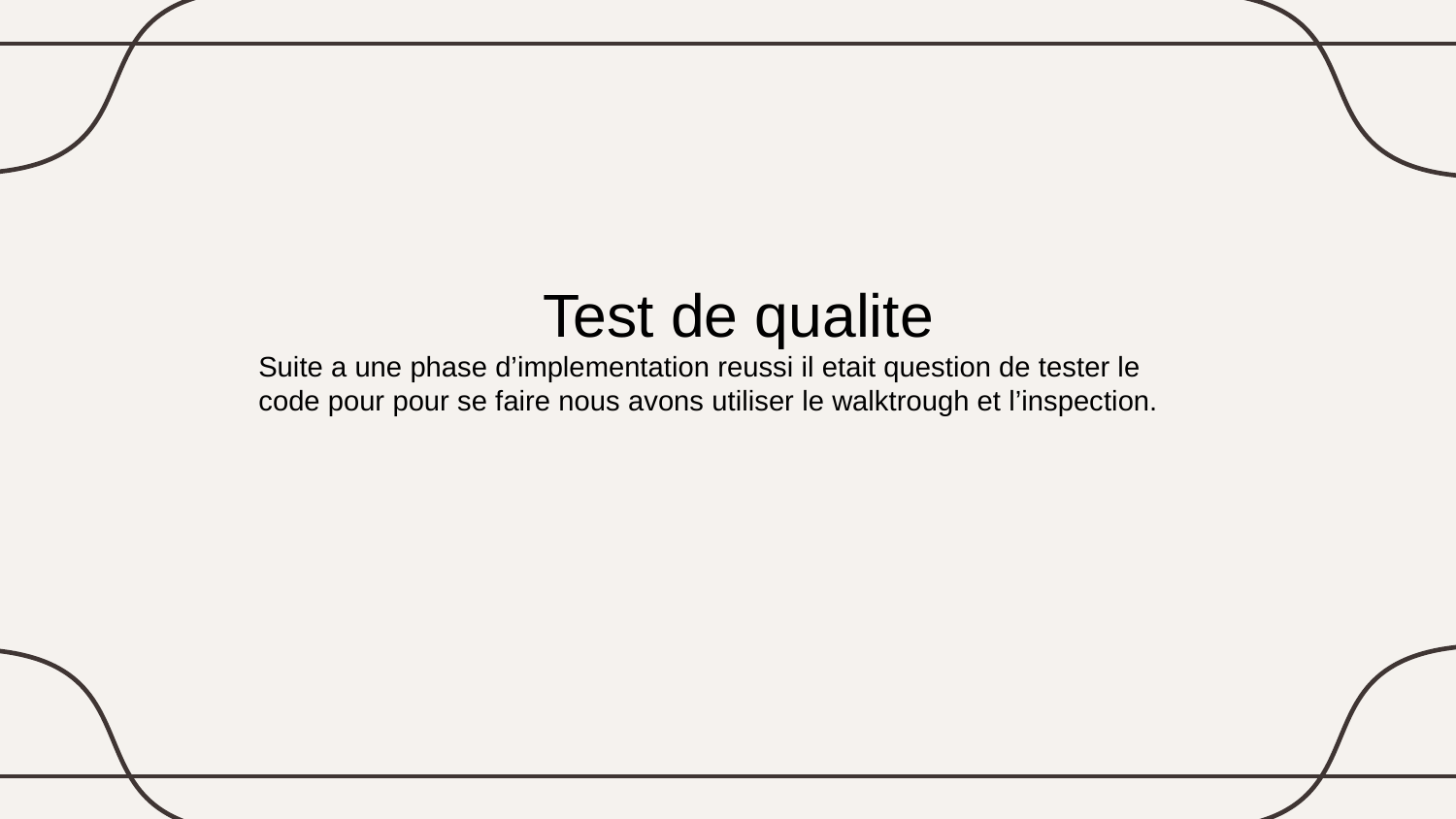

# Test de qualite Suite a une phase d’implementation reussi il etait question de tester le code pour pour se faire nous avons utiliser le walktrough et l’inspection.